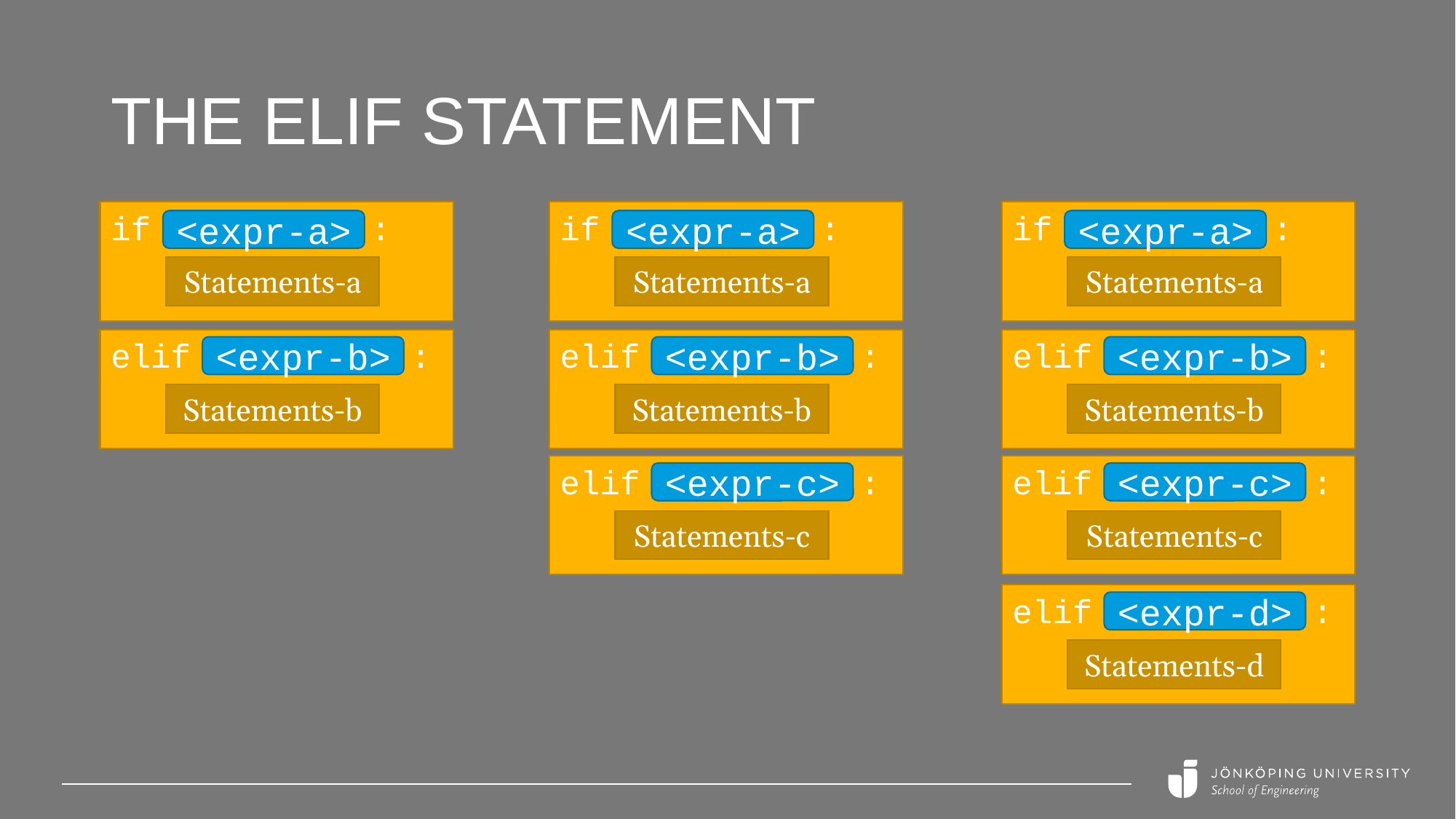

# the elif statement
if           :
if           :
if           :
<expr-a>
<expr-a>
<expr-a>
Statements-a
Statements-a
Statements-a
elif           :
elif           :
elif           :
<expr-b>
<expr-b>
<expr-b>
Statements-b
Statements-b
Statements-b
elif           :
elif           :
<expr-c>
<expr-c>
Statements-c
Statements-c
elif           :
<expr-d>
Statements-d